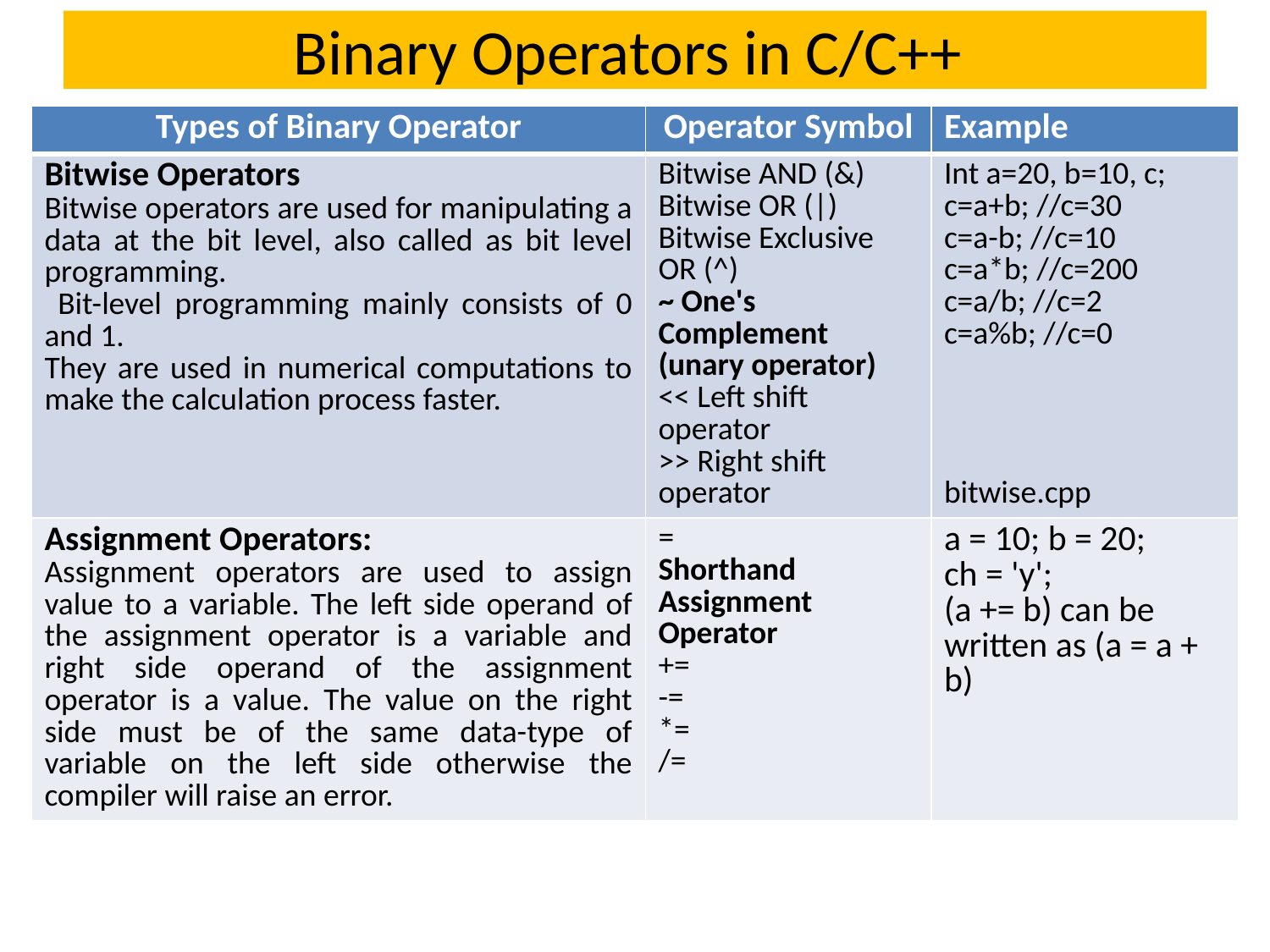

# Binary Operators in C/C++

| Types of Binary Operator | Operator Symbol | Example |
| --- | --- | --- |
| Bitwise Operators  Bitwise operators are used for manipulating a data at the bit level, also called as bit level programming. Bit-level programming mainly consists of 0 and 1. They are used in numerical computations to make the calculation process faster. | Bitwise AND (&) Bitwise OR (|) Bitwise Exclusive OR (^) ~ One's Complement (unary operator) << Left shift operator >> Right shift operator | Int a=20, b=10, c; c=a+b; //c=30 c=a-b; //c=10 c=a\*b; //c=200 c=a/b; //c=2 c=a%b; //c=0 bitwise.cpp |
| Assignment Operators: Assignment operators are used to assign value to a variable. The left side operand of the assignment operator is a variable and right side operand of the assignment operator is a value. The value on the right side must be of the same data-type of variable on the left side otherwise the compiler will raise an error. | = Shorthand Assignment Operator += -= \*= /= | a = 10; b = 20; ch = 'y'; (a += b) can be written as (a = a + b) |